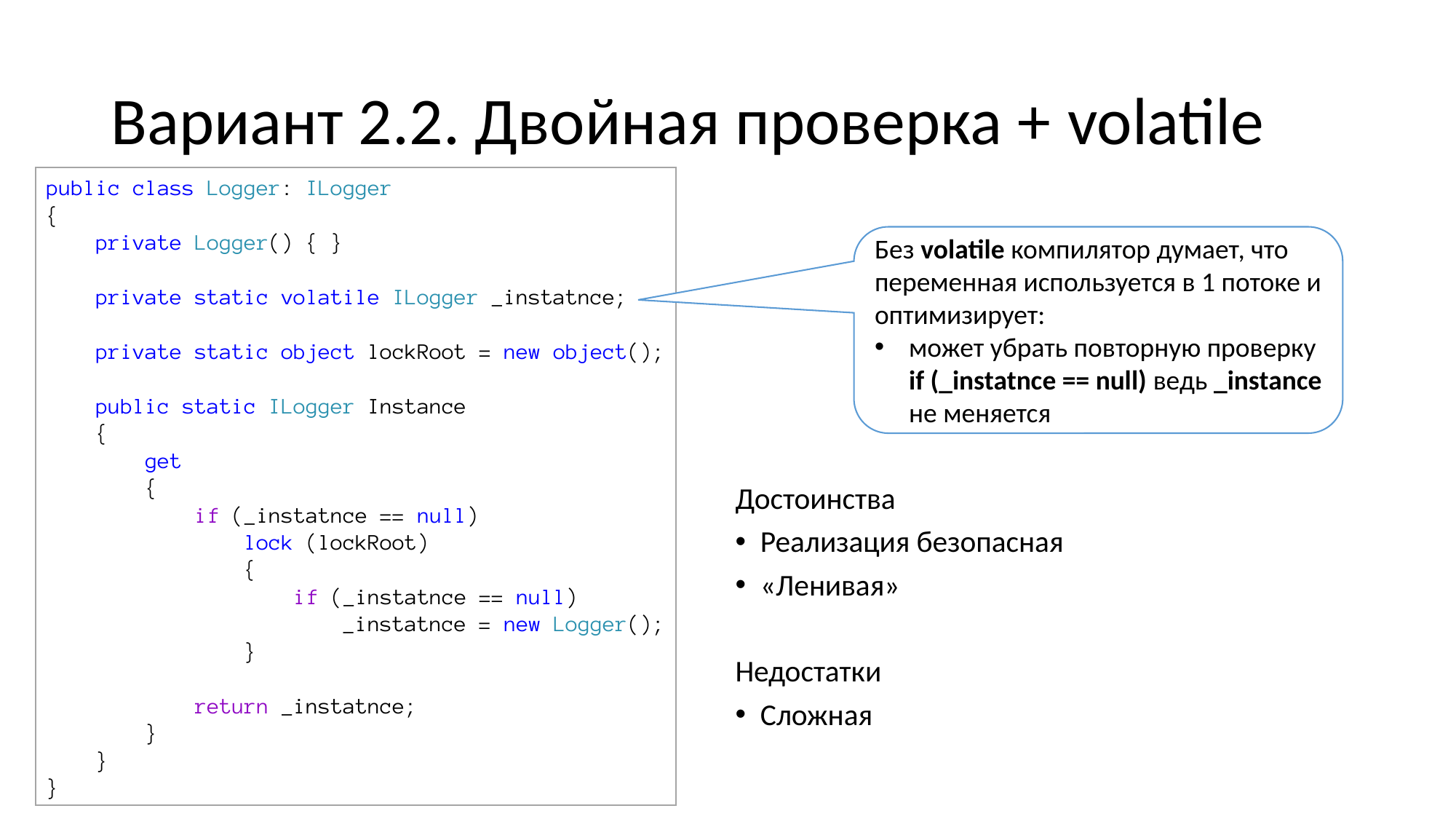

# Вариант 2.2. Двойная проверка + volatile
public class Logger: ILogger
{
    private Logger() { }
    private static volatile ILogger _instatnce;
    private static object lockRoot = new object();
    public static ILogger Instance 
    {
        get 
        {
            if (_instatnce == null)
                lock (lockRoot)
                {
                    if (_instatnce == null)
                        _instatnce = new Logger();
                }
            return _instatnce;
        }
    }
}
Без volatile компилятор думает, что переменная используется в 1 потоке и оптимизирует:
может убрать повторную проверку if (_instatnce == null) ведь _instance не меняется
Достоинства
Реализация безопасная
«Ленивая»

Недостатки
Сложная